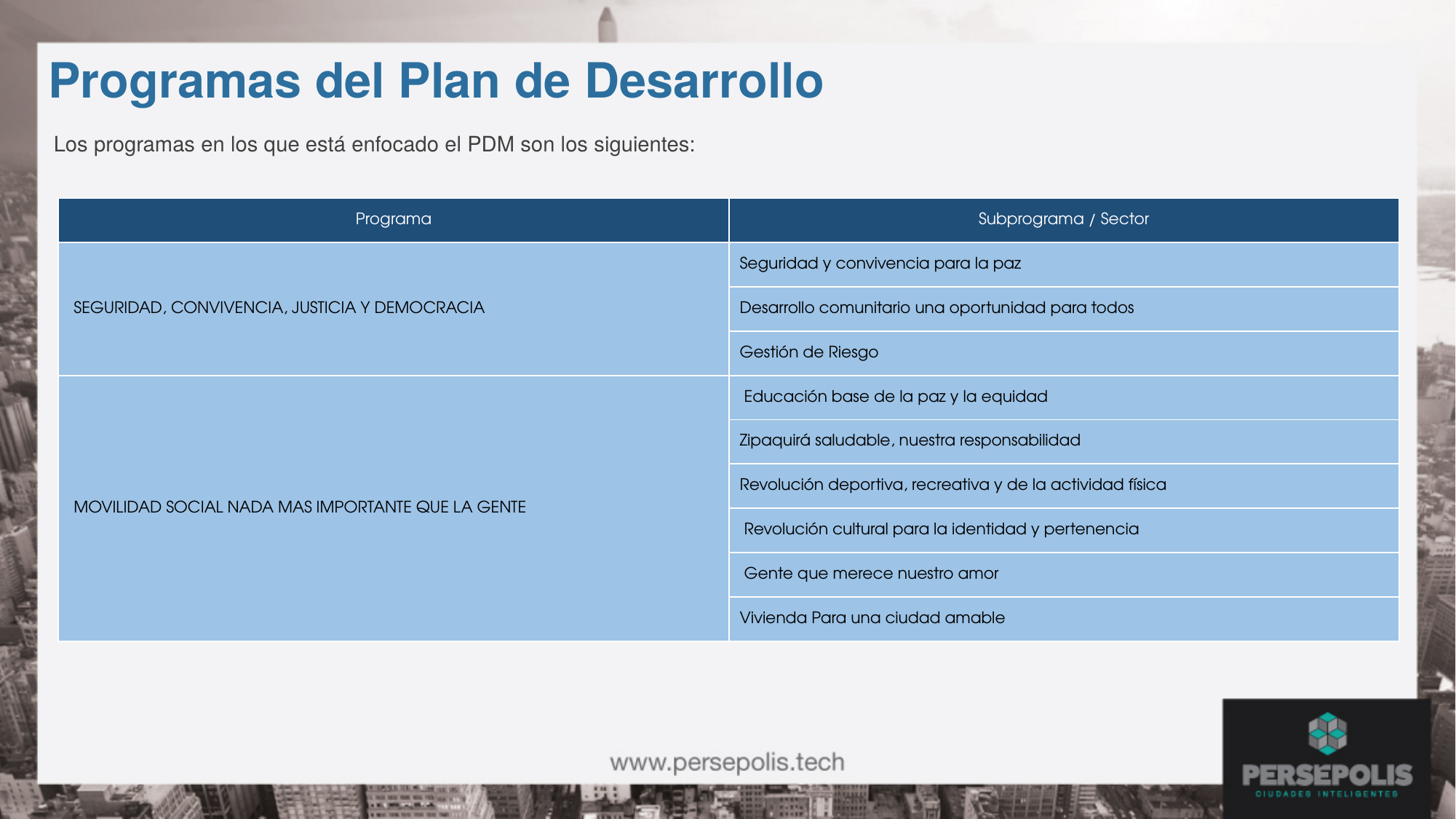

Programas del Plan de Desarrollo
Los programas en los que está enfocado el PDM son los siguientes:
| Programa | Subprograma / Sector |
| --- | --- |
| SEGURIDAD, CONVIVENCIA, JUSTICIA Y DEMOCRACIA | Seguridad y convivencia para la paz |
|  | Desarrollo comunitario una oportunidad para todos |
|  | Gestión de Riesgo |
| MOVILIDAD SOCIAL NADA MAS IMPORTANTE QUE LA GENTE | Educación base de la paz y la equidad |
|  | Zipaquirá saludable, nuestra responsabilidad |
|  | Revolución deportiva, recreativa y de la actividad física |
|  | Revolución cultural para la identidad y pertenencia |
|  | Gente que merece nuestro amor |
|  | Vivienda Para una ciudad amable |